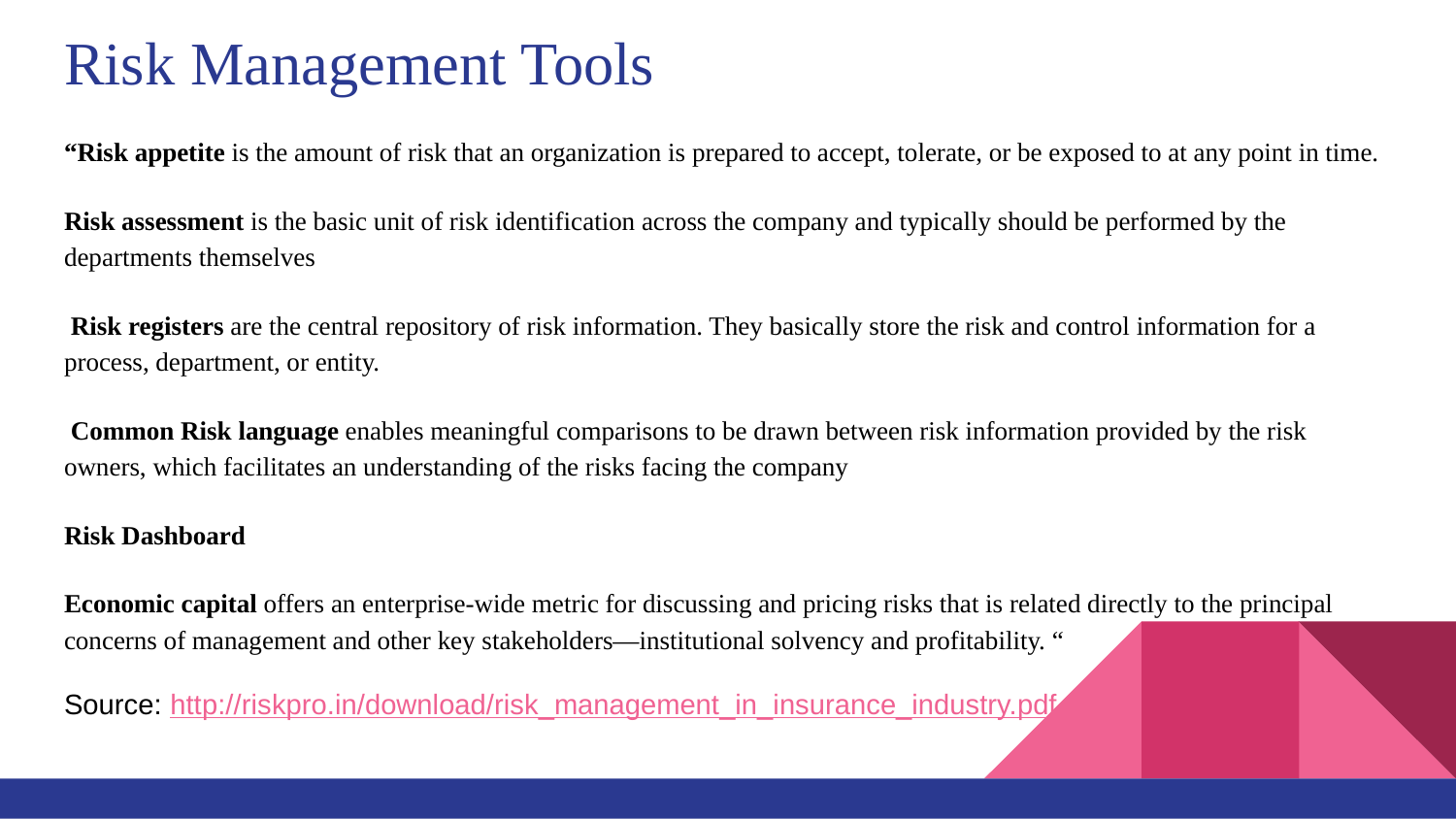

# Risk Management Tools
“Risk appetite is the amount of risk that an organization is prepared to accept, tolerate, or be exposed to at any point in time.
Risk assessment is the basic unit of risk identification across the company and typically should be performed by the departments themselves
 Risk registers are the central repository of risk information. They basically store the risk and control information for a process, department, or entity.
 Common Risk language enables meaningful comparisons to be drawn between risk information provided by the risk owners, which facilitates an understanding of the risks facing the company
Risk Dashboard
Economic capital offers an enterprise-wide metric for discussing and pricing risks that is related directly to the principal concerns of management and other key stakeholders—institutional solvency and profitability. “
Source: http://riskpro.in/download/risk_management_in_insurance_industry.pdf